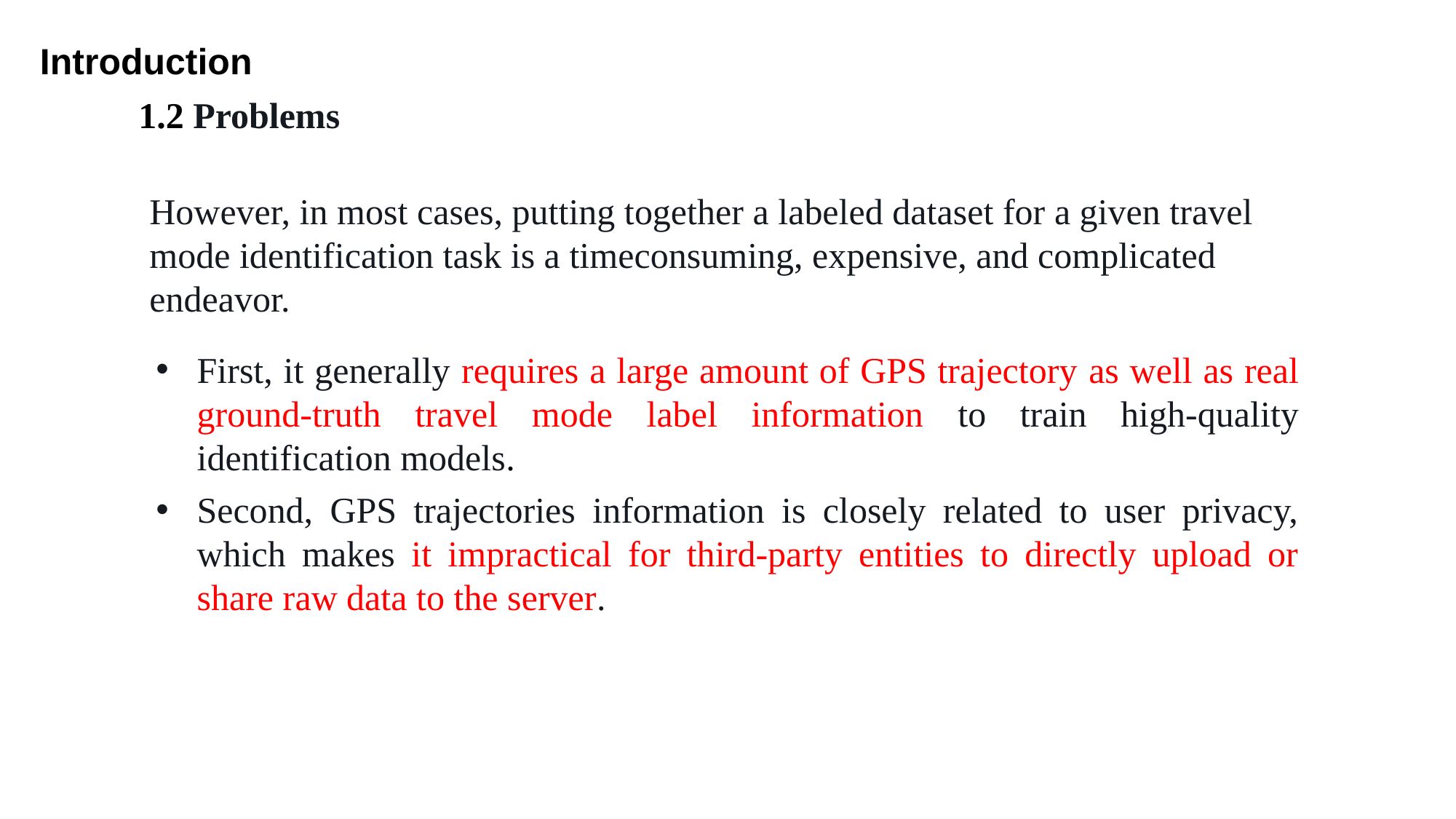

Introduction
1.2 Problems
However, in most cases, putting together a labeled dataset for a given travel mode identification task is a timeconsuming, expensive, and complicated endeavor.
First, it generally requires a large amount of GPS trajectory as well as real ground-truth travel mode label information to train high-quality identification models.
Second, GPS trajectories information is closely related to user privacy, which makes it impractical for third-party entities to directly upload or share raw data to the server.